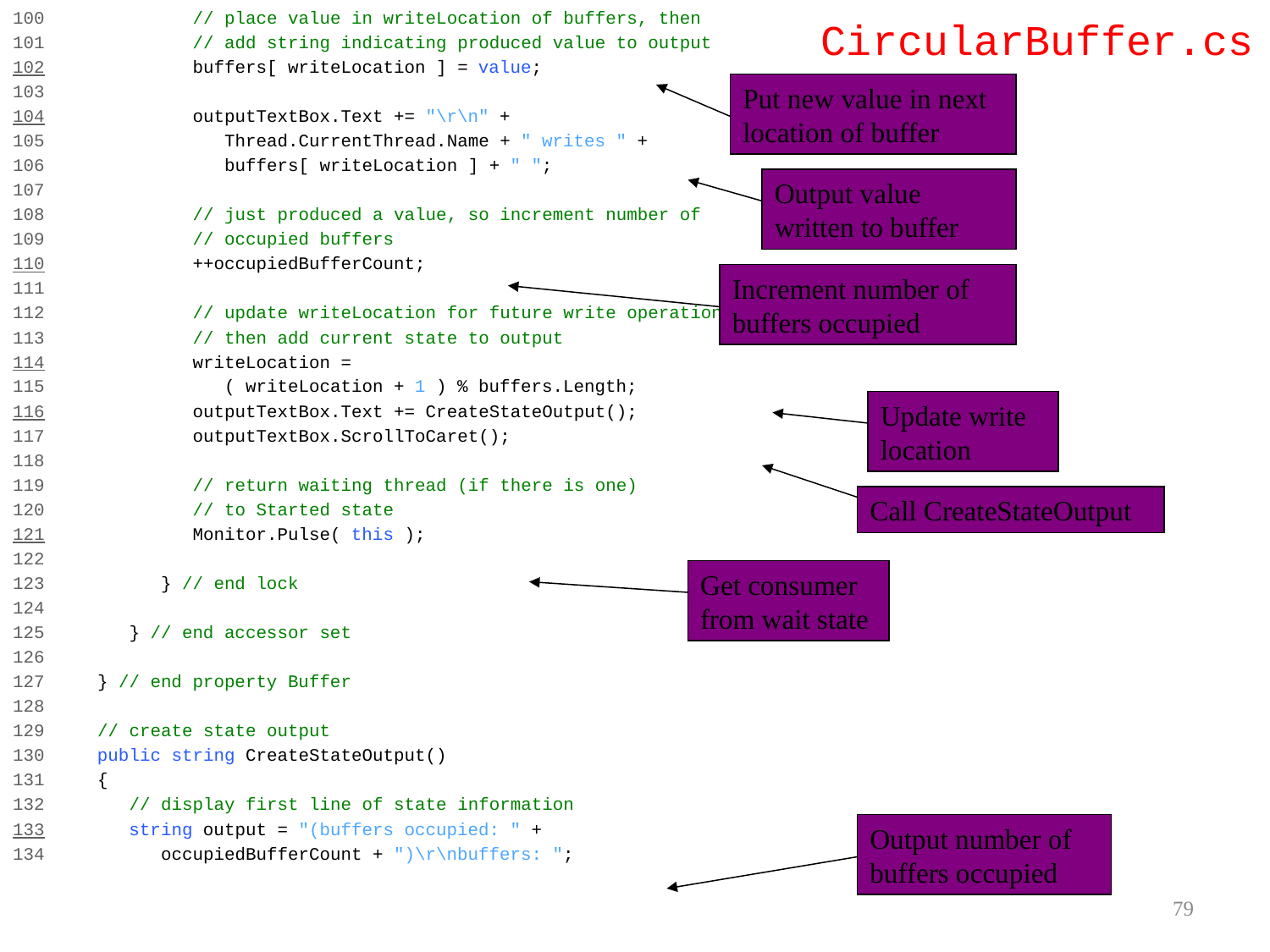

100              // place value in writeLocation of buffers, then
101              // add string indicating produced value to output
102              buffers[ writeLocation ] = value;
103
104              outputTextBox.Text += "\r\n" +
105                 Thread.CurrentThread.Name + " writes " +
106                 buffers[ writeLocation ] + " ";
107
108              // just produced a value, so increment number of
109              // occupied buffers
110              ++occupiedBufferCount;
111
112              // update writeLocation for future write operation,
113              // then add current state to output
114              writeLocation =
115                 ( writeLocation + 1 ) % buffers.Length;
116              outputTextBox.Text += CreateStateOutput();
117              outputTextBox.ScrollToCaret();
118
119              // return waiting thread (if there is one)
120              // to Started state
121              Monitor.Pulse( this );
122
123           } // end lock
124
125        } // end accessor set
126
127     } // end property Buffer
128
129     // create state output
130     public string CreateStateOutput()
131     {
132        // display first line of state information
133        string output = "(buffers occupied: " +
134           occupiedBufferCount + ")\r\nbuffers: ";
CircularBuffer.cs
Put new value in next location of buffer

Output value written to buffer

Increment number of buffers occupied

Update write location

Call CreateStateOutput
Get consumer from wait state

Output number of buffers occupied

79